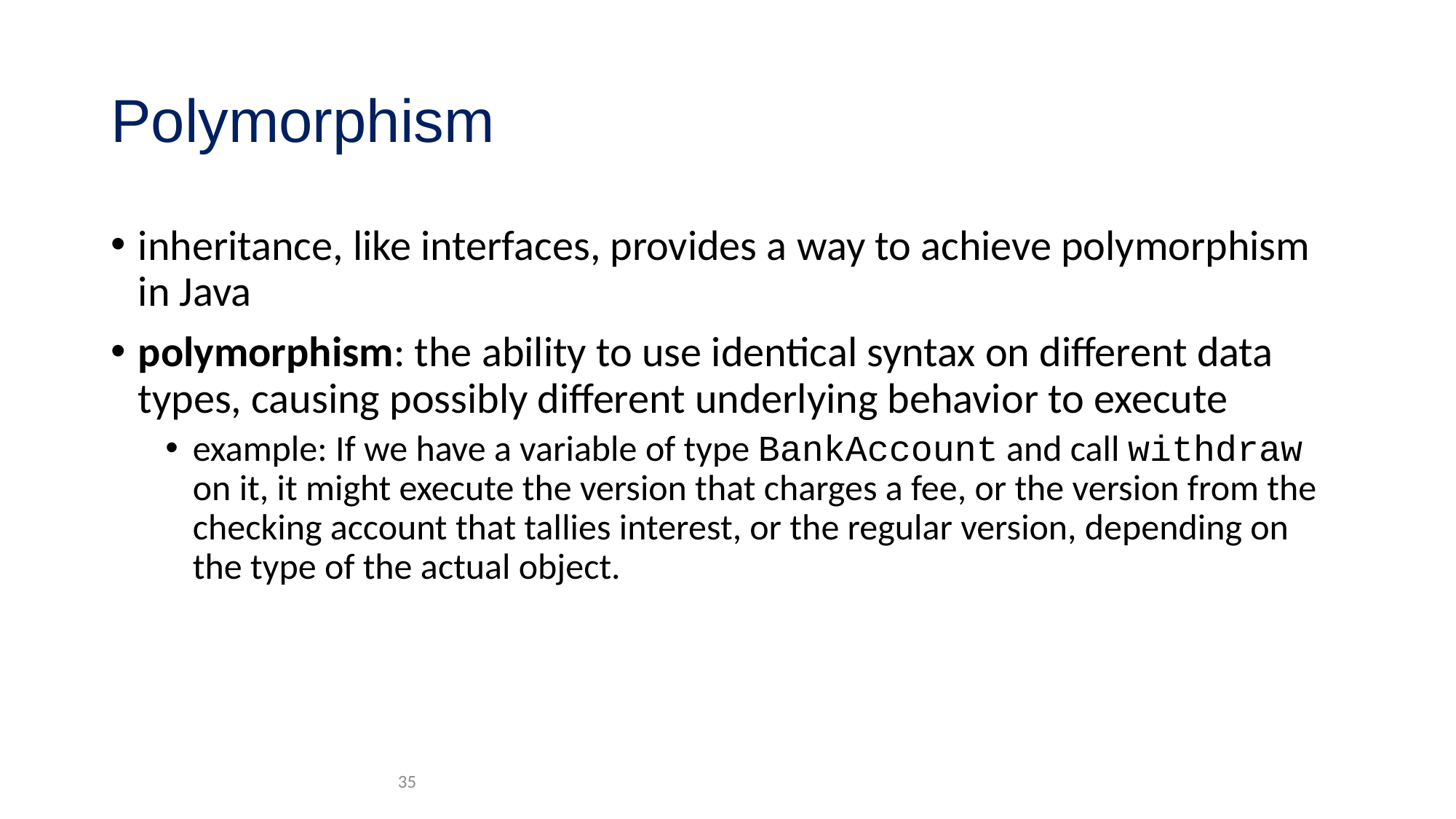

# Polymorphism
inheritance, like interfaces, provides a way to achieve polymorphism in Java
polymorphism: the ability to use identical syntax on different data types, causing possibly different underlying behavior to execute
example: If we have a variable of type BankAccount and call withdraw on it, it might execute the version that charges a fee, or the version from the checking account that tallies interest, or the regular version, depending on the type of the actual object.
35